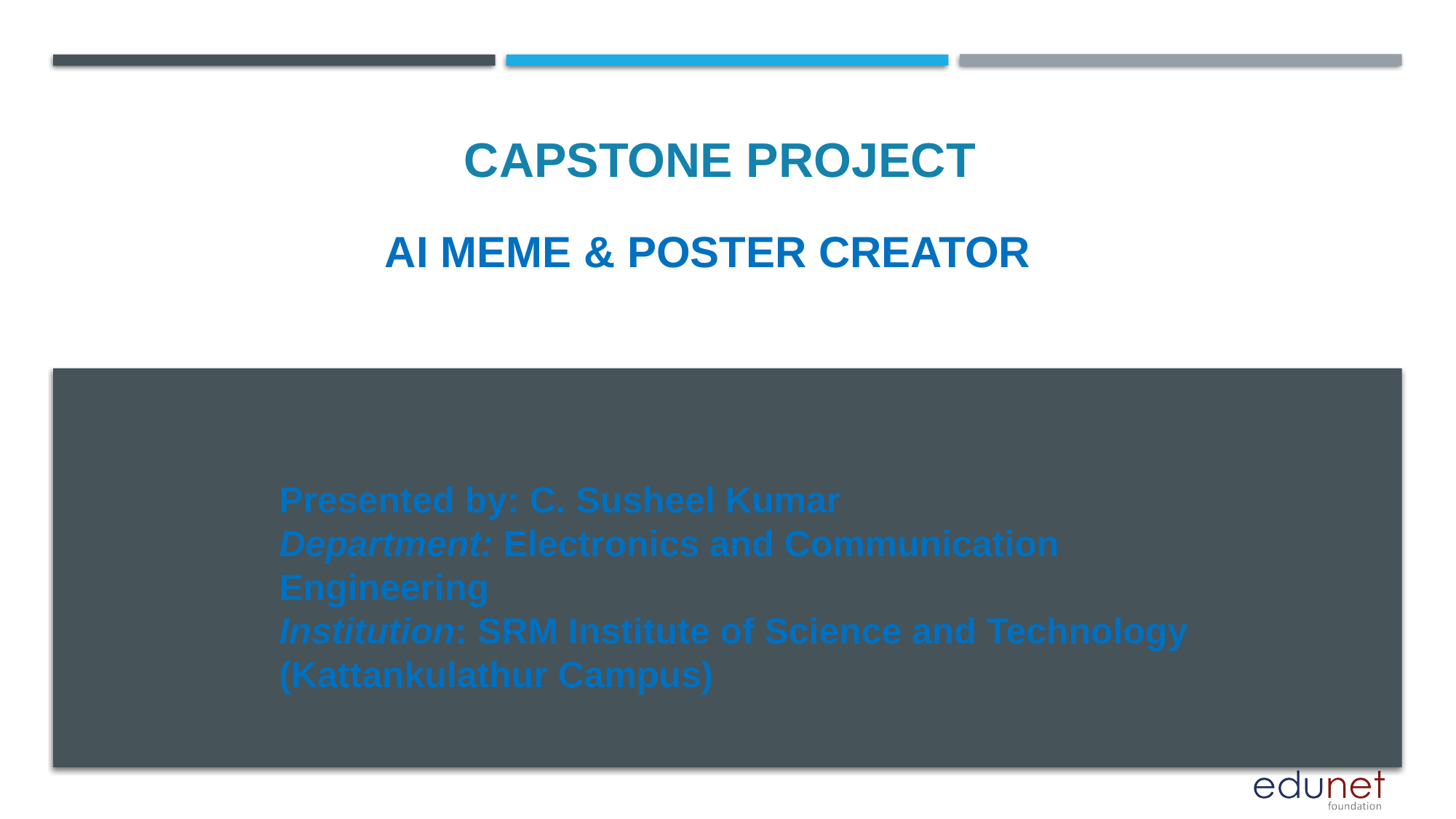

CAPSTONE PROJECT
# AI Meme & Poster Creator
Presented by: C. Susheel Kumar
Department: Electronics and Communication Engineering
Institution: SRM Institute of Science and Technology (Kattankulathur Campus)